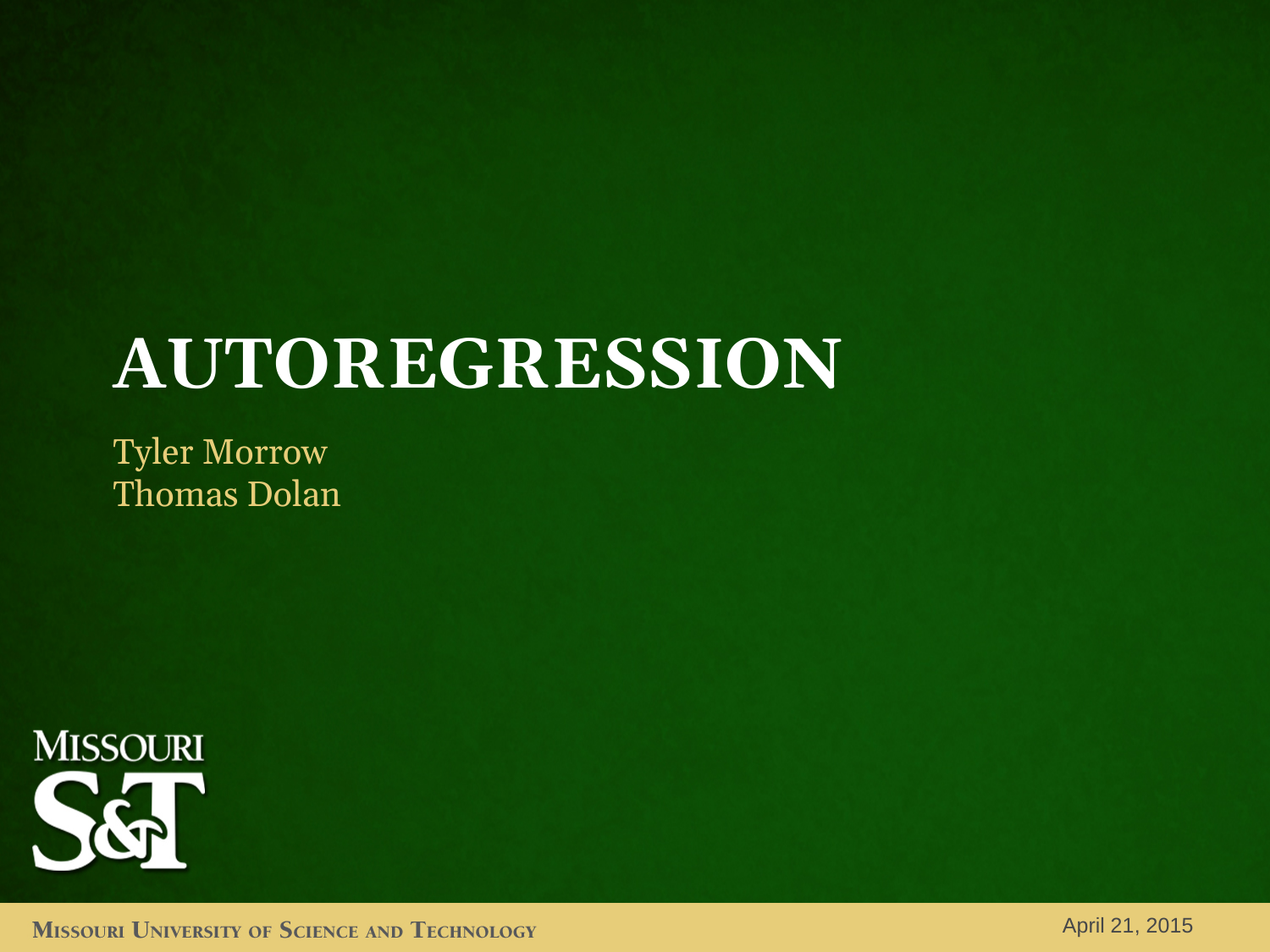

Autoregression
Tyler Morrow
Thomas Dolan
April 21, 2015